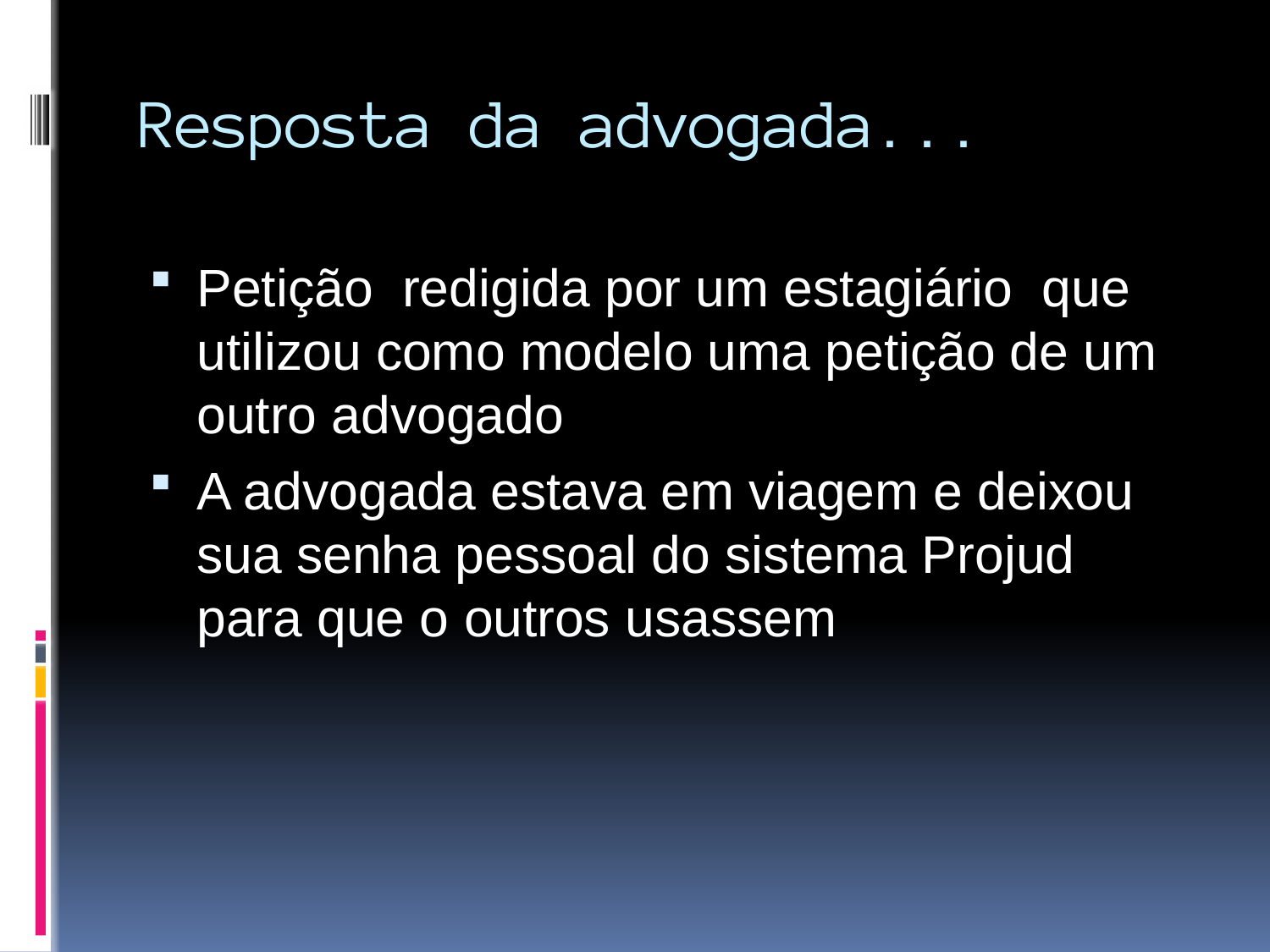

# Resposta da advogada...
Petição  redigida por um estagiário  que utilizou como modelo uma petição de um outro advogado
A advogada estava em viagem e deixou sua senha pessoal do sistema Projud para que o outros usassem